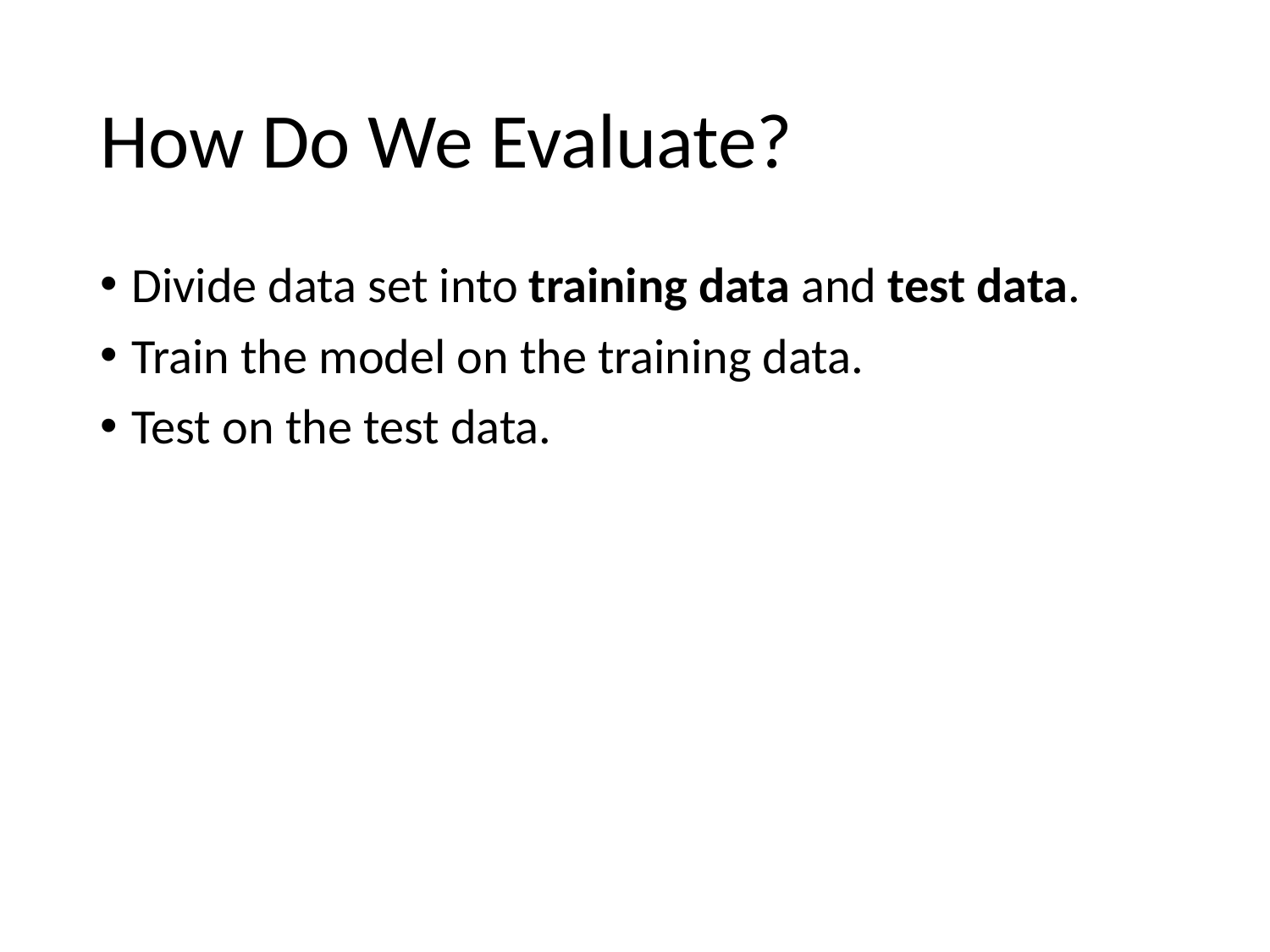

# How Do We Evaluate?
Divide data set into training data and test data.
Train the model on the training data.
Test on the test data.